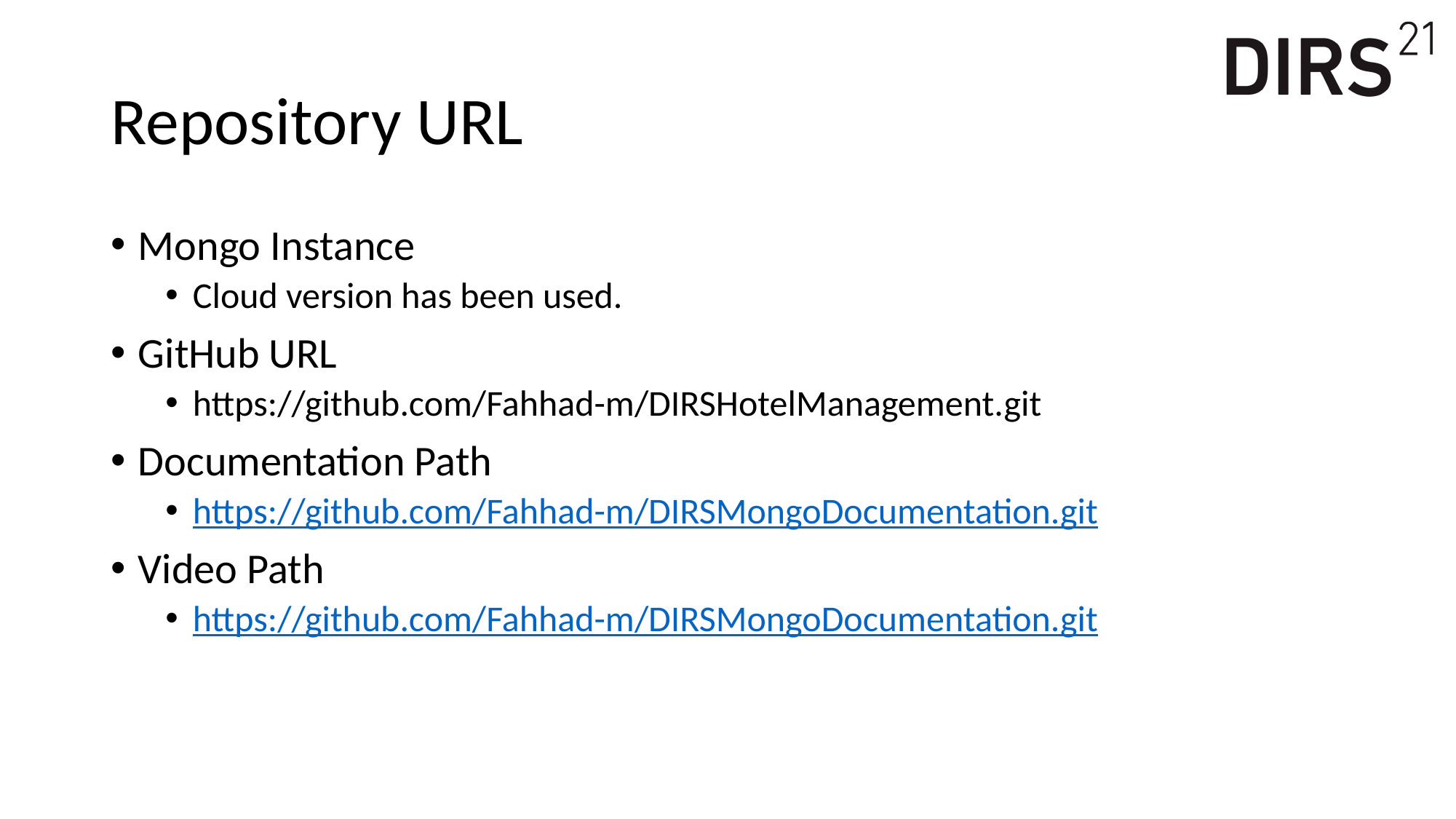

# Repository URL
Mongo Instance
Cloud version has been used.
GitHub URL
https://github.com/Fahhad-m/DIRSHotelManagement.git
Documentation Path
https://github.com/Fahhad-m/DIRSMongoDocumentation.git
Video Path
https://github.com/Fahhad-m/DIRSMongoDocumentation.git